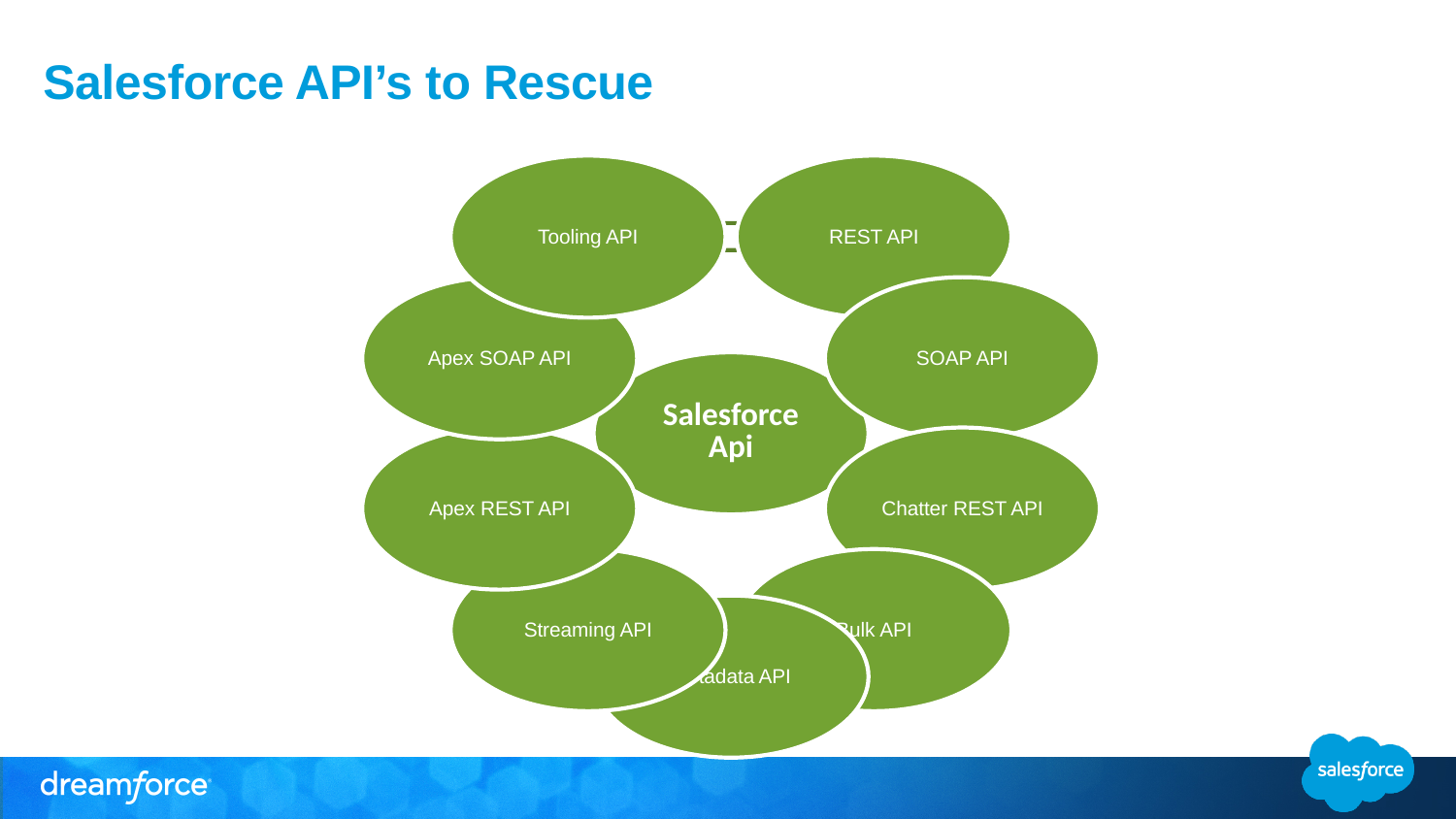

# Salesforce API’s to Rescue
Salesforce Api
REST API
SOAP API
Chatter REST API
Bulk API
Metadata API
Streaming API
Apex REST API
Apex SOAP API
Tooling API